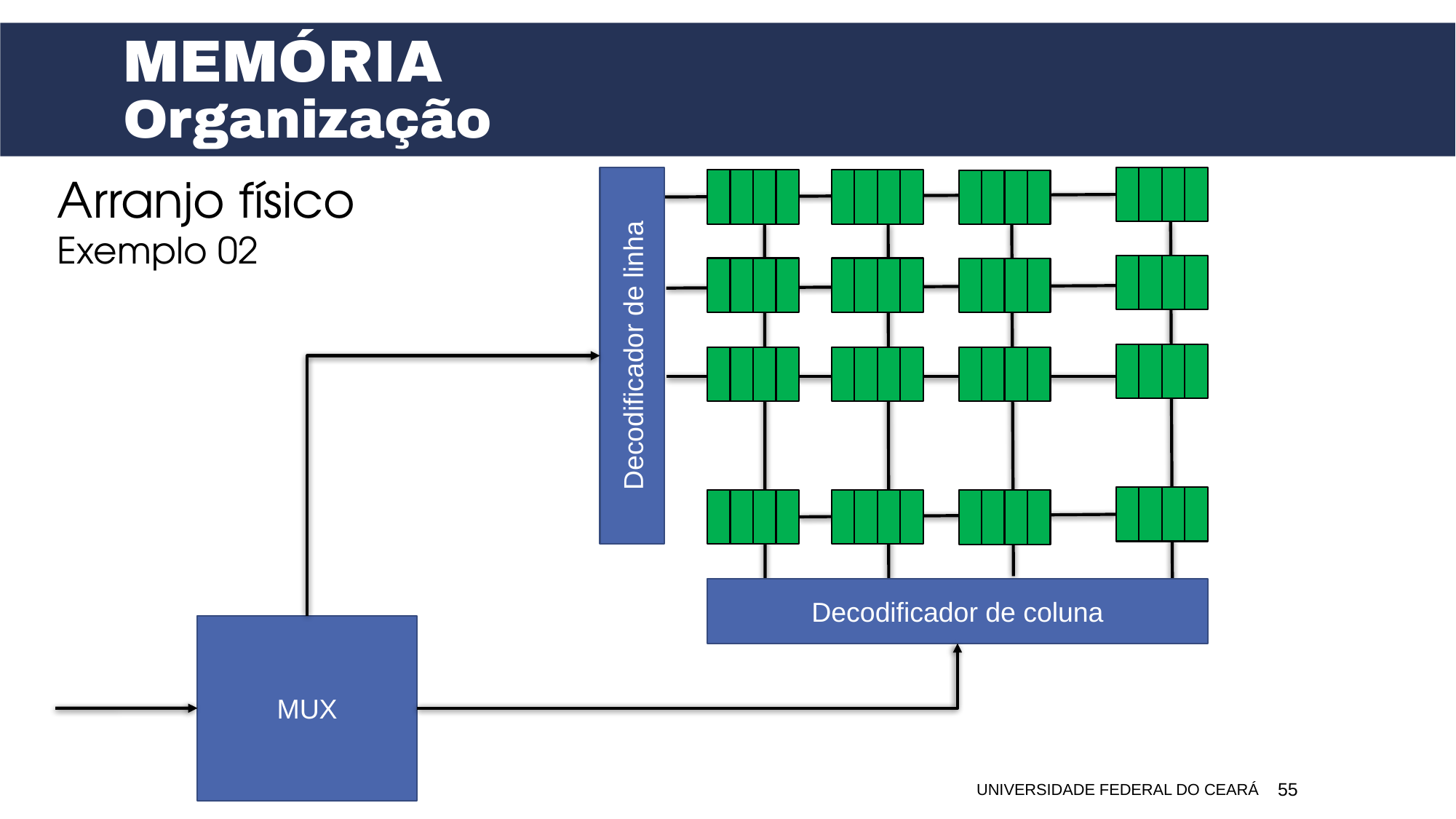

# Memória Organização
Arranjo físico
Exemplo 02
Decodificador de linha

Decodificador de coluna
...

MUX
UNIVERSIDADE FEDERAL DO CEARÁ
55